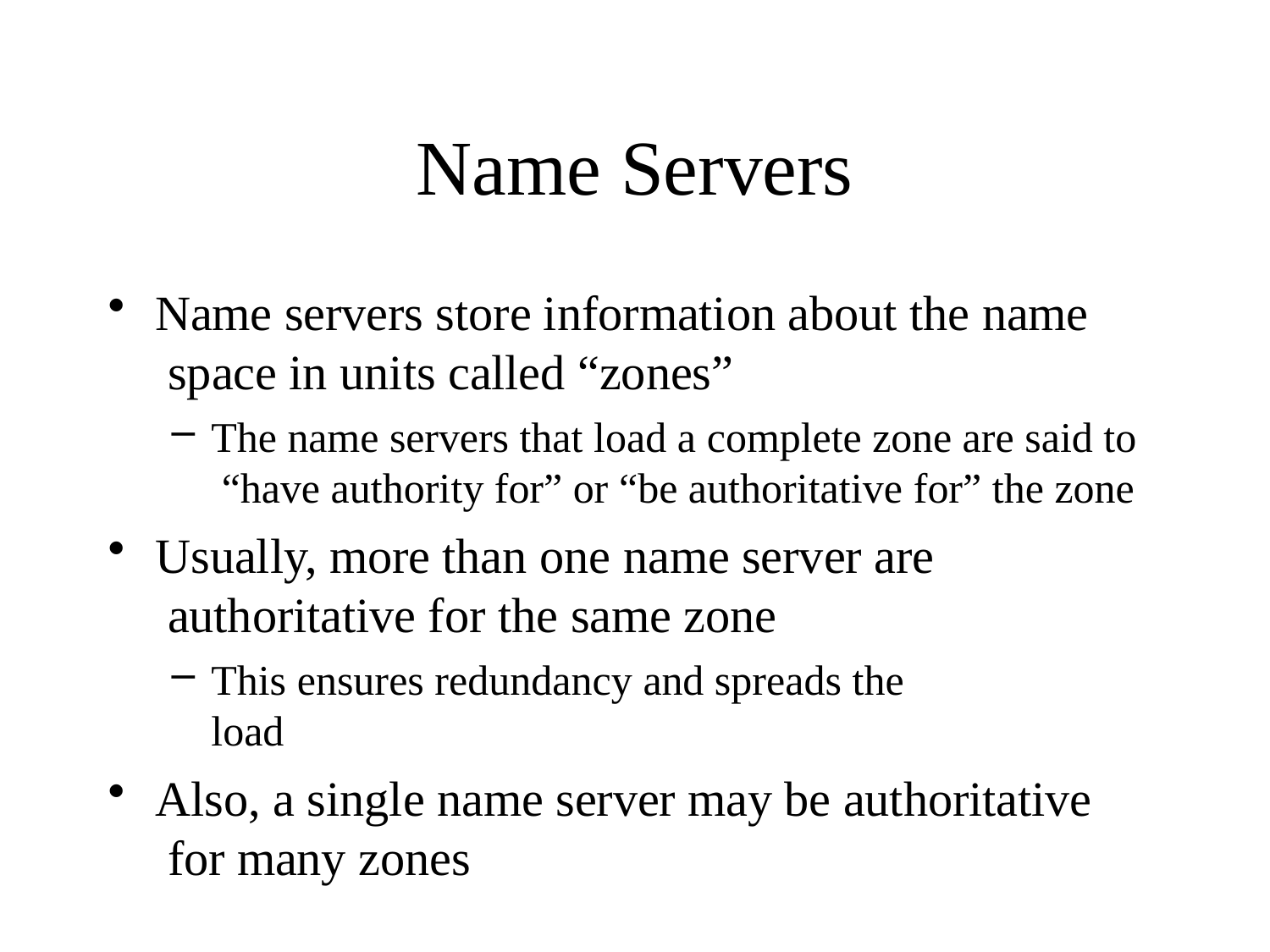

# Name Servers
Name servers store information about the name  space in units called “zones”
The name servers that load a complete zone are said to  “have authority for” or “be authoritative for” the zone
Usually, more than one name server are  authoritative for the same zone
This ensures redundancy and spreads the load
Also, a single name server may be authoritative  for many zones